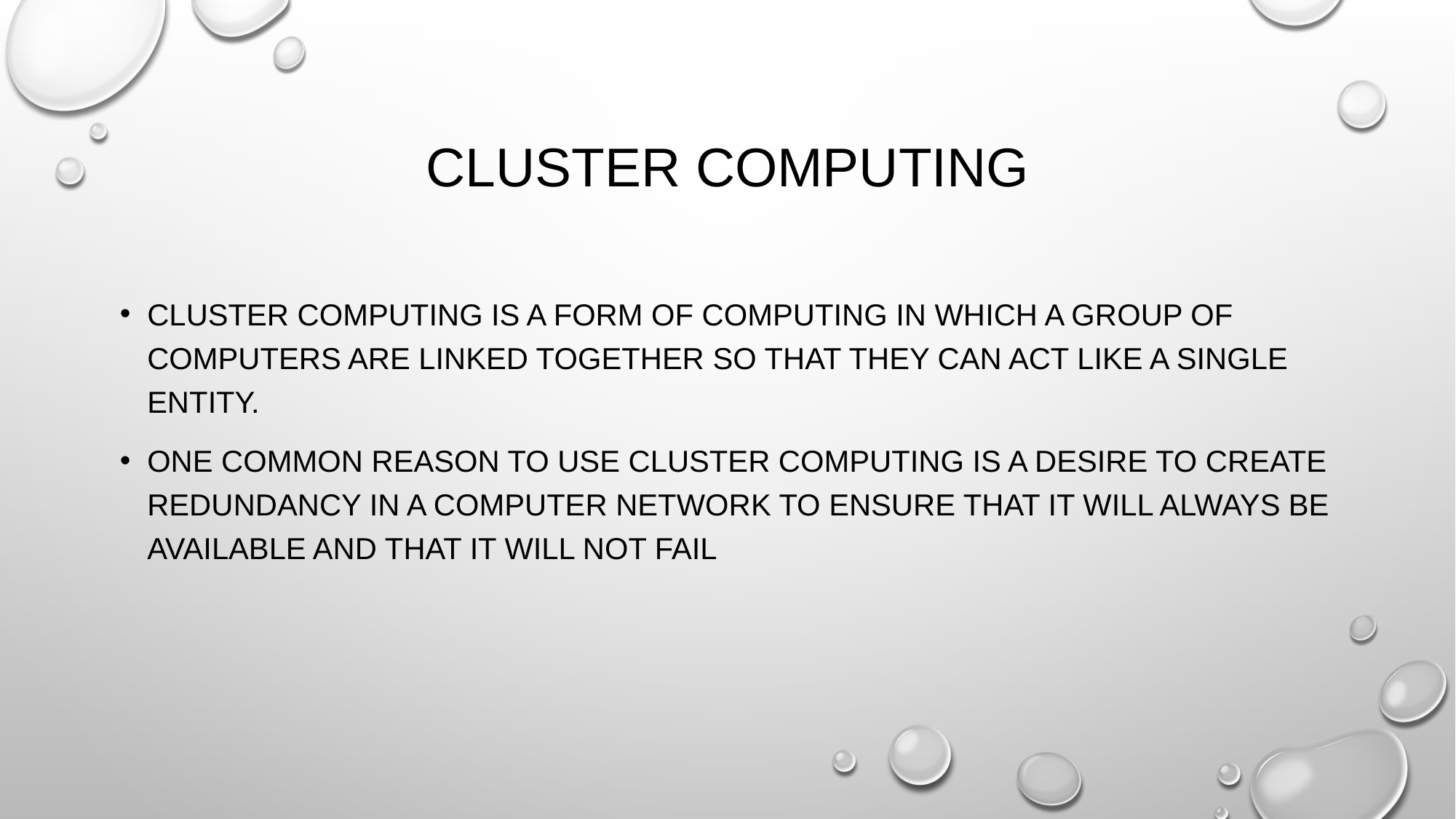

# Cluster computing
Cluster computing is a form of computing in which a group of computers are linked together so that they can act like a single entity.
One common reason to use cluster computing is a desire to create redundancy in a computer network to ensure that it will always be available and that it will not fail